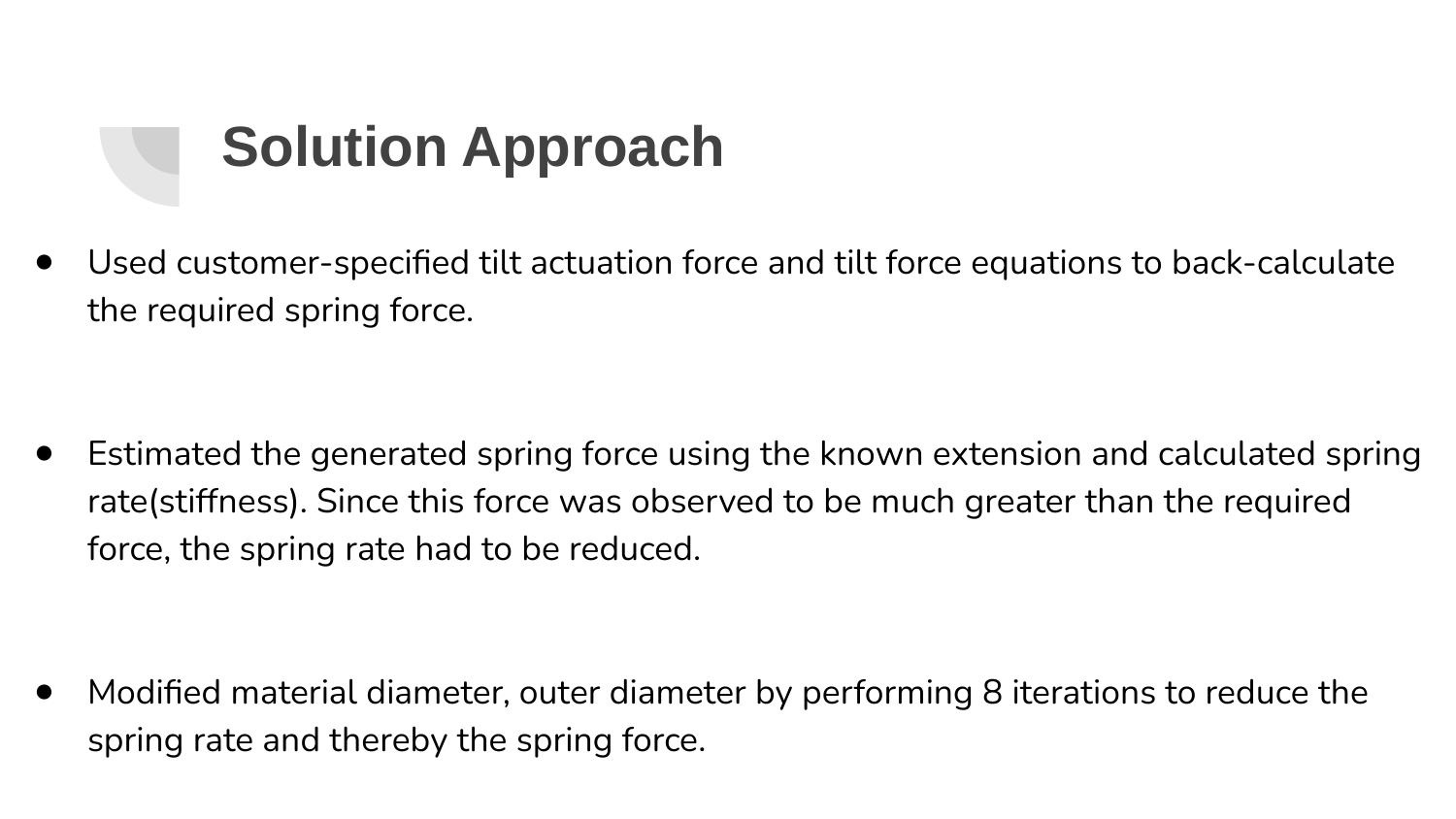

# Solution Approach
Used customer-specified tilt actuation force and tilt force equations to back-calculate the required spring force.

Estimated the generated spring force using the known extension and calculated spring rate(stiffness). Since this force was observed to be much greater than the required force, the spring rate had to be reduced.

Modified material diameter, outer diameter by performing 8 iterations to reduce the spring rate and thereby the spring force.